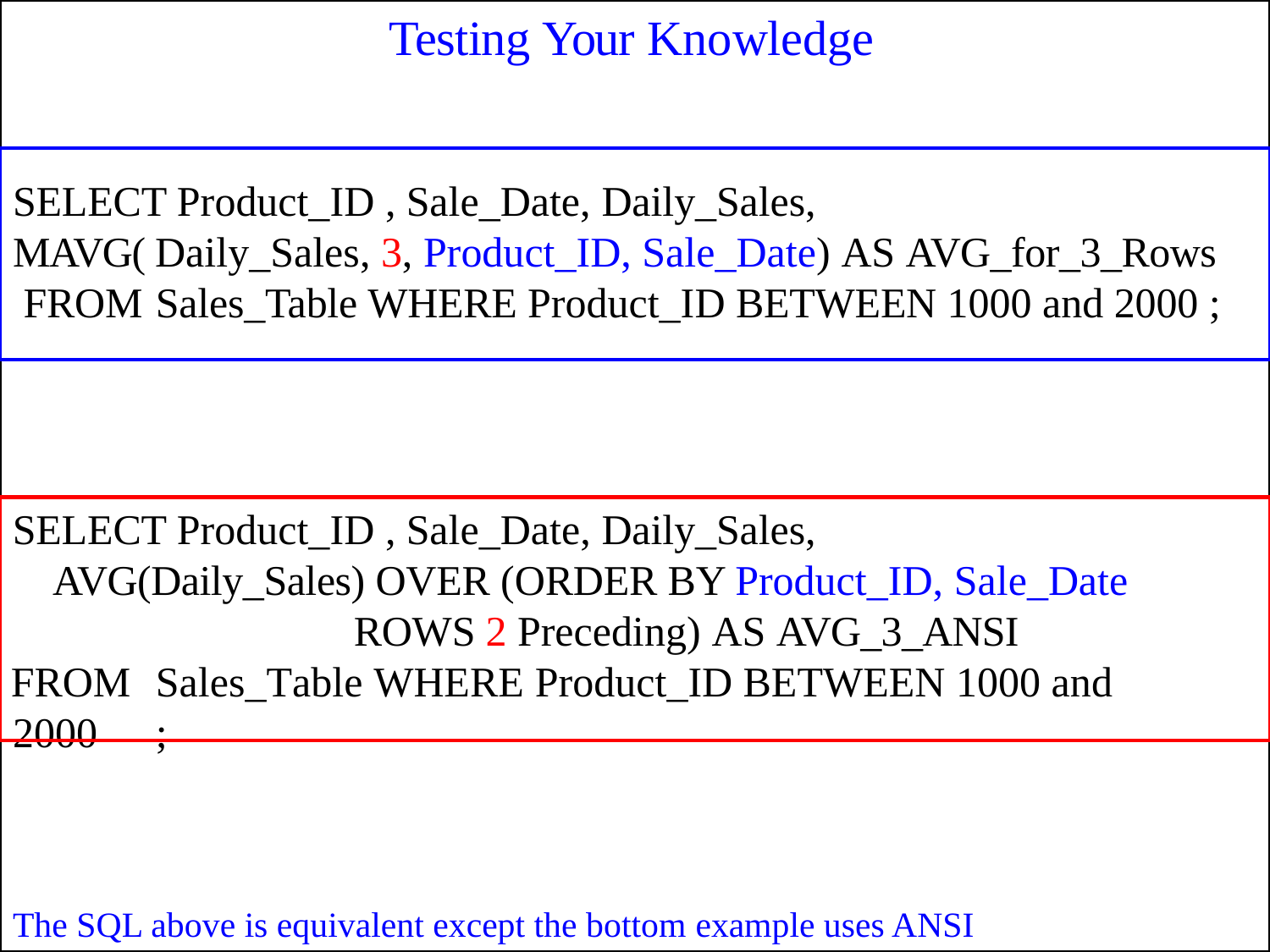

# Testing Your Knowledge

SELECT Product_ID , Sale_Date, Daily_Sales,
MAVG( Daily_Sales, 3, Product_ID, Sale_Date) AS AVG_for_3_Rows  FROM	Sales_Table WHERE Product_ID BETWEEN 1000 and 2000 ;

SELECT Product_ID , Sale_Date, Daily_Sales,  AVG(Daily_Sales) OVER (ORDER BY Product_ID, Sale_Date
ROWS 2 Preceding) AS AVG_3_ANSI
FROM	Sales_Table WHERE Product_ID BETWEEN 1000 and 2000	;
The SQL above is equivalent except the bottom example uses ANSI Syntax.